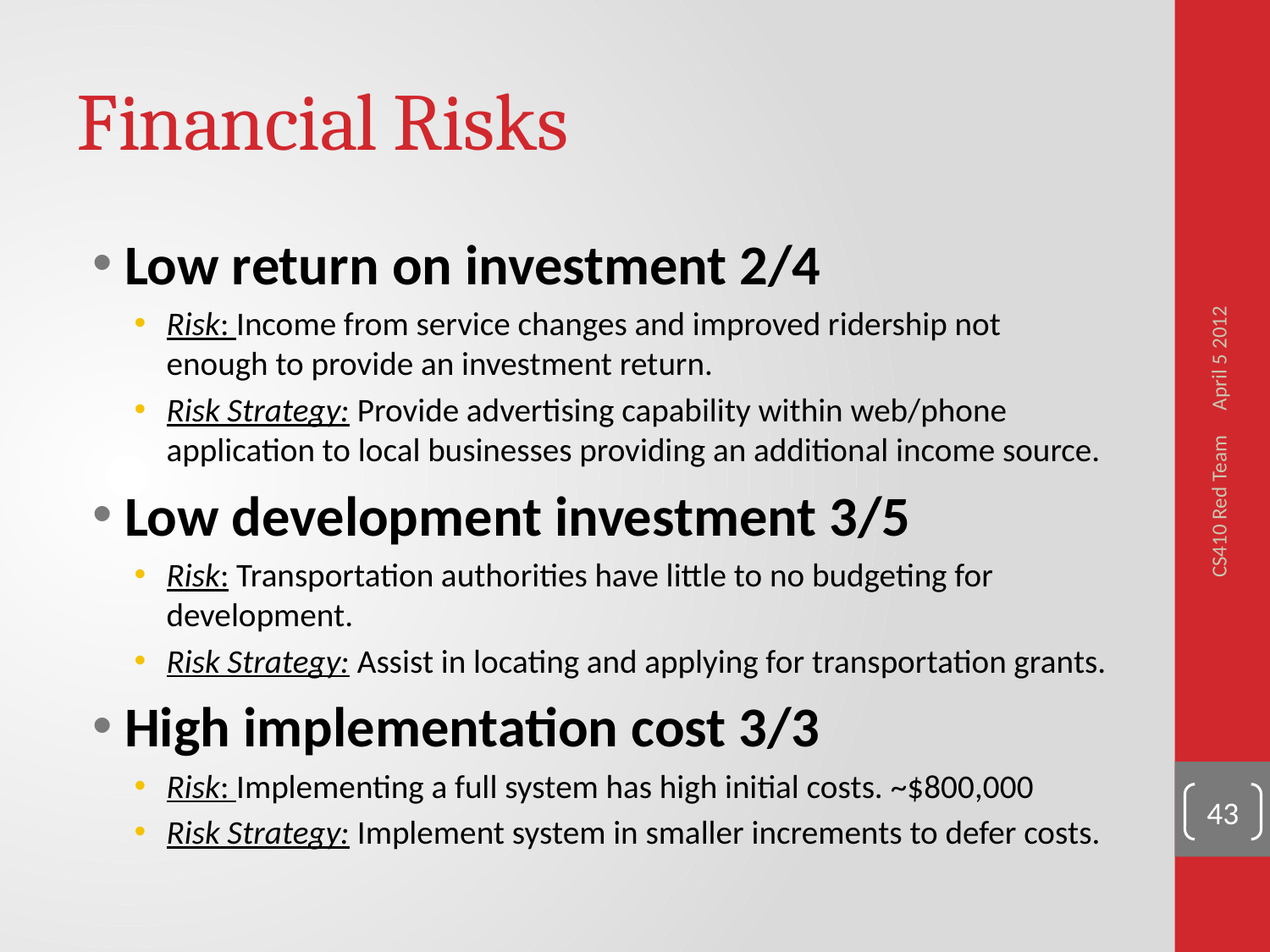

# Financial Risks
Low return on investment 2/4
Risk: Income from service changes and improved ridership not enough to provide an investment return.
Risk Strategy: Provide advertising capability within web/phone application to local businesses providing an additional income source.
Low development investment 3/5
Risk: Transportation authorities have little to no budgeting for development.
Risk Strategy: Assist in locating and applying for transportation grants.
High implementation cost 3/3
Risk: Implementing a full system has high initial costs. ~$800,000
Risk Strategy: Implement system in smaller increments to defer costs.
April 5 2012
CS410 Red Team
43